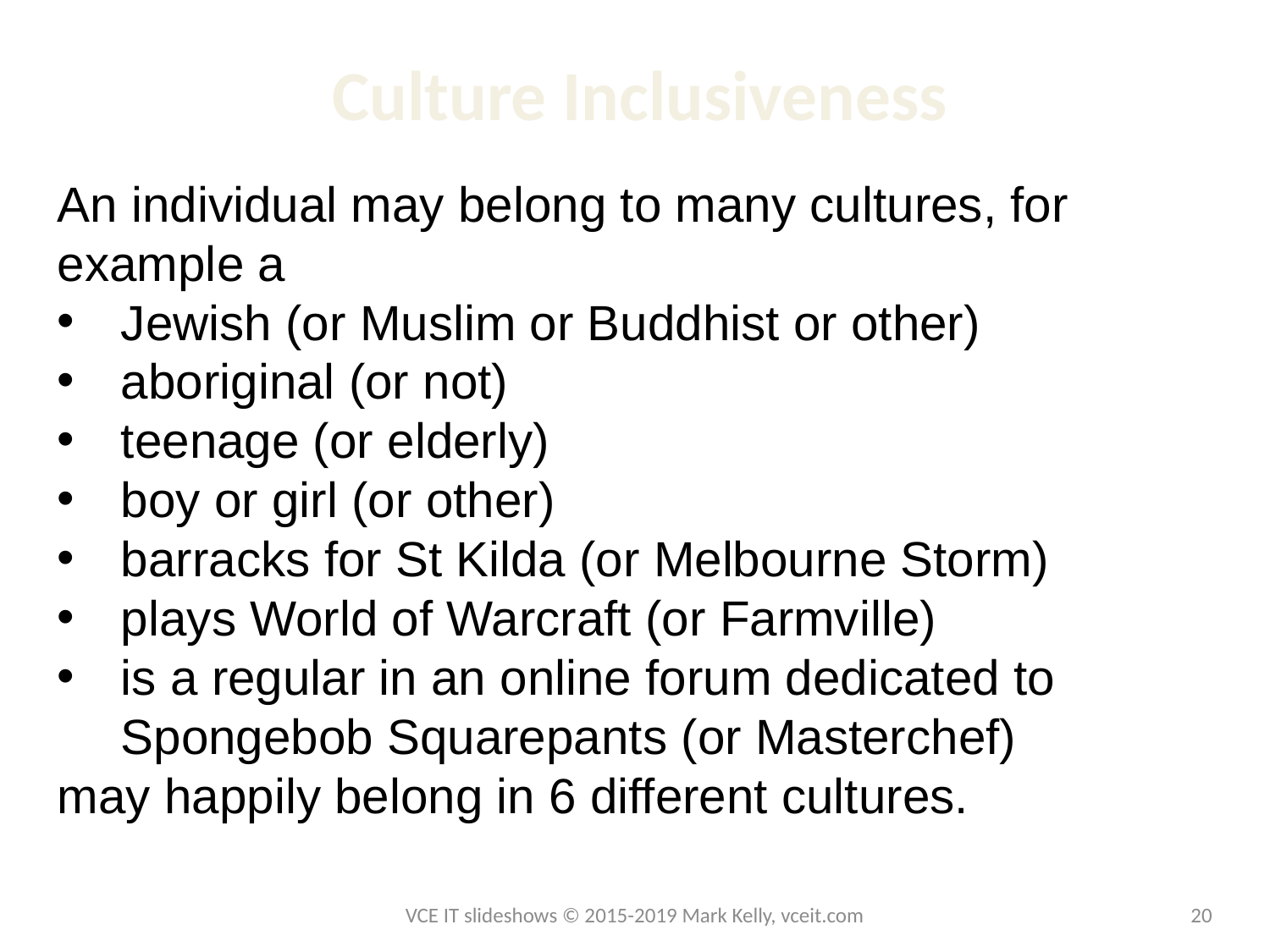

# Culture Inclusiveness
An individual may belong to many cultures, for example a
Jewish (or Muslim or Buddhist or other)
aboriginal (or not)
teenage (or elderly)
boy or girl (or other)
barracks for St Kilda (or Melbourne Storm)
plays World of Warcraft (or Farmville)
is a regular in an online forum dedicated to Spongebob Squarepants (or Masterchef)
may happily belong in 6 different cultures.

VCE IT slideshows © 2015-2019 Mark Kelly, vceit.com
20